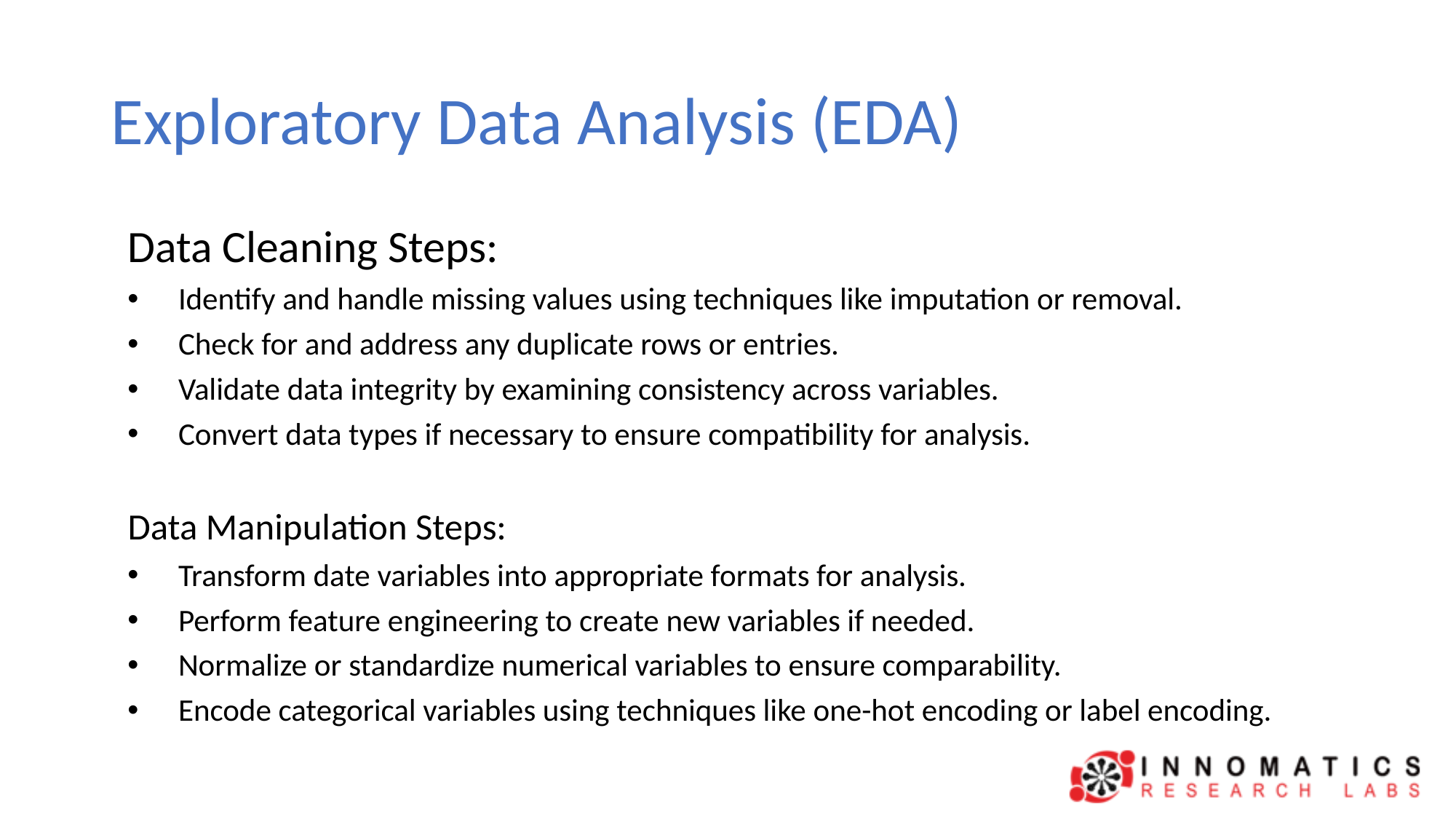

# Exploratory Data Analysis (EDA)
Data Cleaning Steps:
Identify and handle missing values using techniques like imputation or removal.
Check for and address any duplicate rows or entries.
Validate data integrity by examining consistency across variables.
Convert data types if necessary to ensure compatibility for analysis.

Data Manipulation Steps:
Transform date variables into appropriate formats for analysis.
Perform feature engineering to create new variables if needed.
Normalize or standardize numerical variables to ensure comparability.
Encode categorical variables using techniques like one-hot encoding or label encoding.